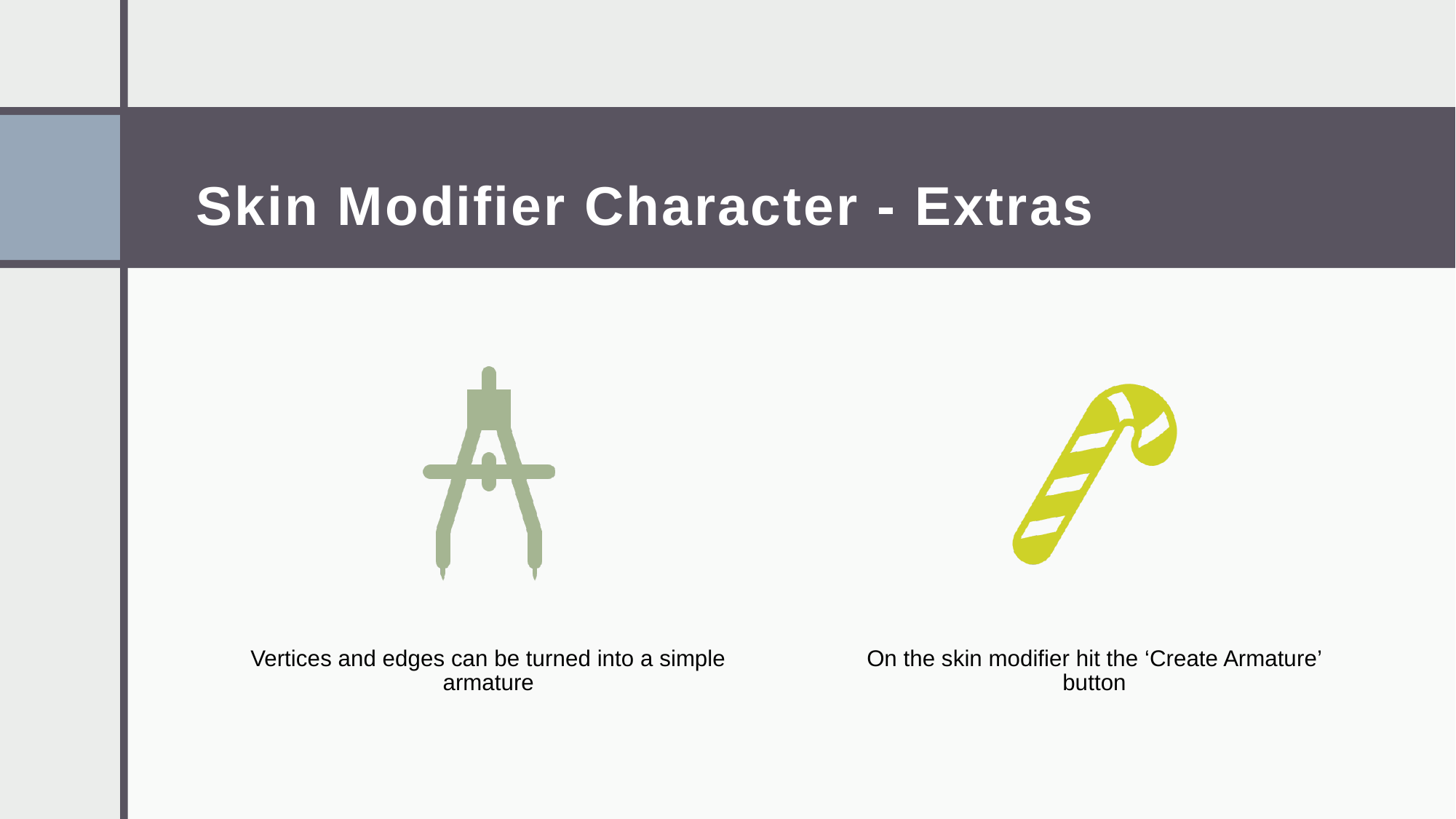

# Skin Modifier Character - Extras

Vertices and edges can be turned into a simple armature
On the skin modifier hit the ‘Create Armature’ button